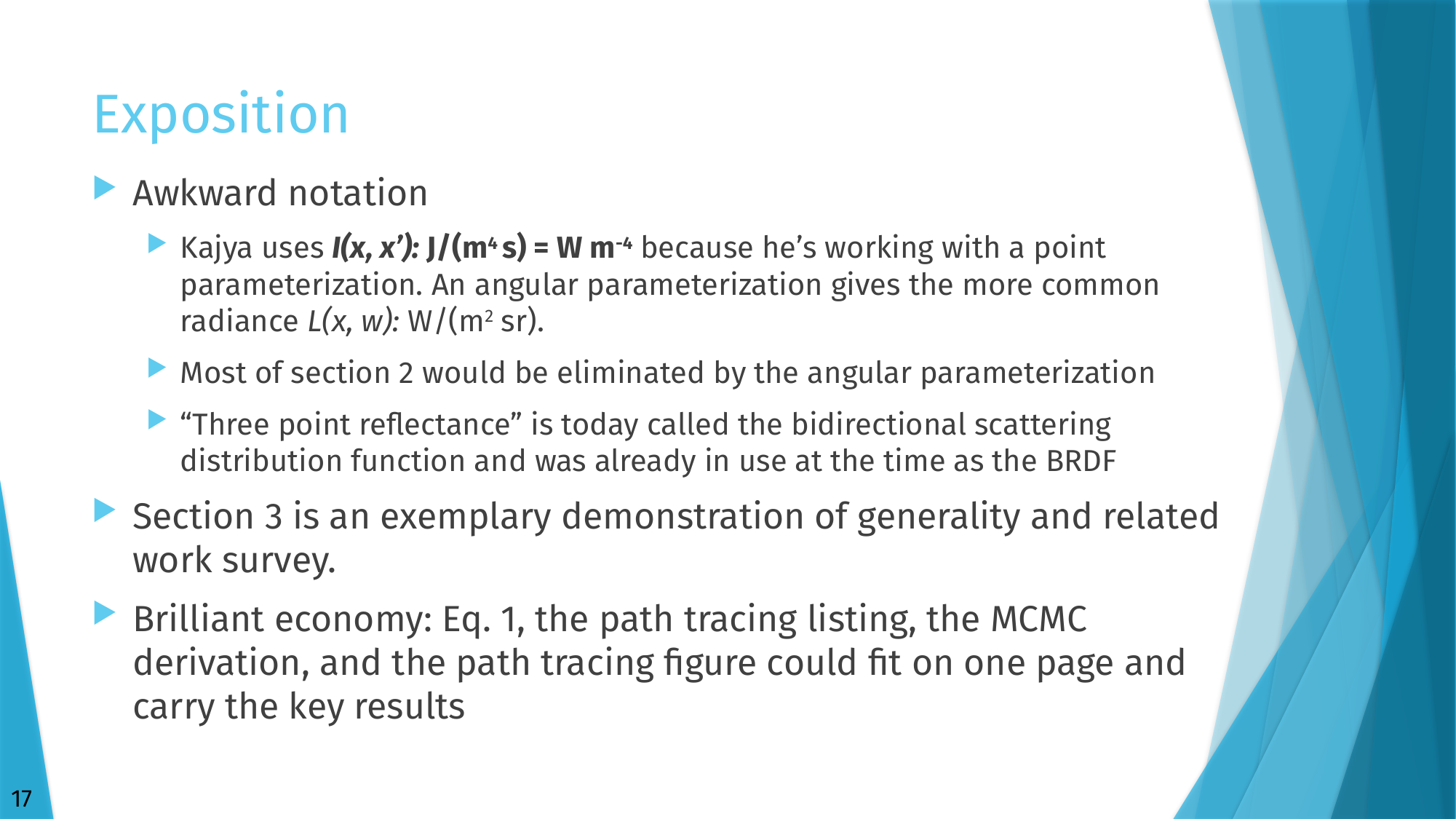

# Exposition
Awkward notation
Kajya uses I(x, x’): J/(m4 s) = W m-4 because he’s working with a point parameterization. An angular parameterization gives the more common radiance L(x, w): W/(m2 sr).
Most of section 2 would be eliminated by the angular parameterization
“Three point reflectance” is today called the bidirectional scattering distribution function and was already in use at the time as the BRDF
Section 3 is an exemplary demonstration of generality and related work survey.
Brilliant economy: Eq. 1, the path tracing listing, the MCMC derivation, and the path tracing figure could fit on one page and carry the key results

17